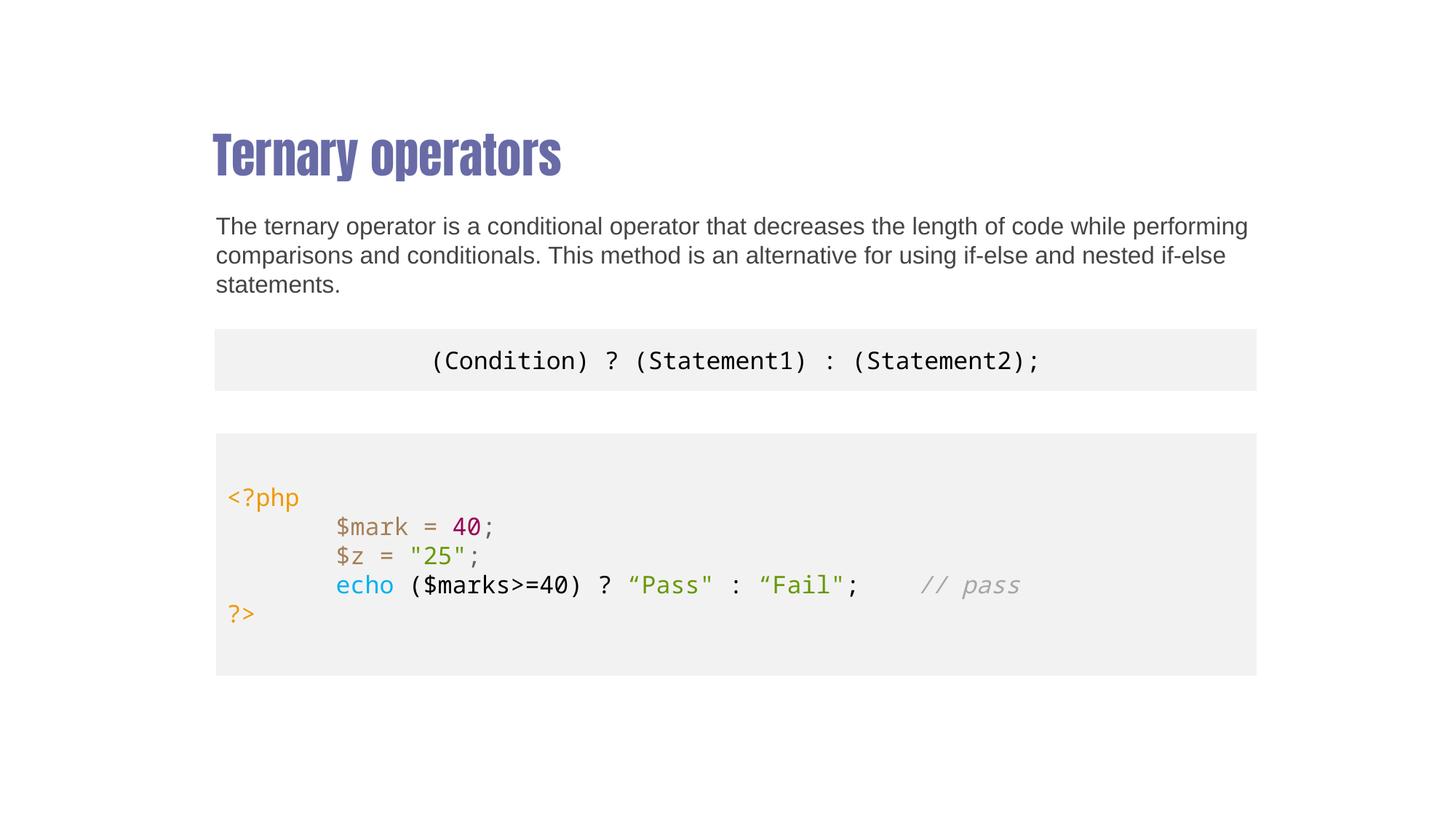

Ternary operators
The ternary operator is a conditional operator that decreases the length of code while performing comparisons and conditionals. This method is an alternative for using if-else and nested if-else statements.
(Condition) ? (Statement1) : (Statement2);
<?php
	$mark = 40;
	$z = "25";
	echo ($marks>=40) ? “Pass" : “Fail";    // pass
?>